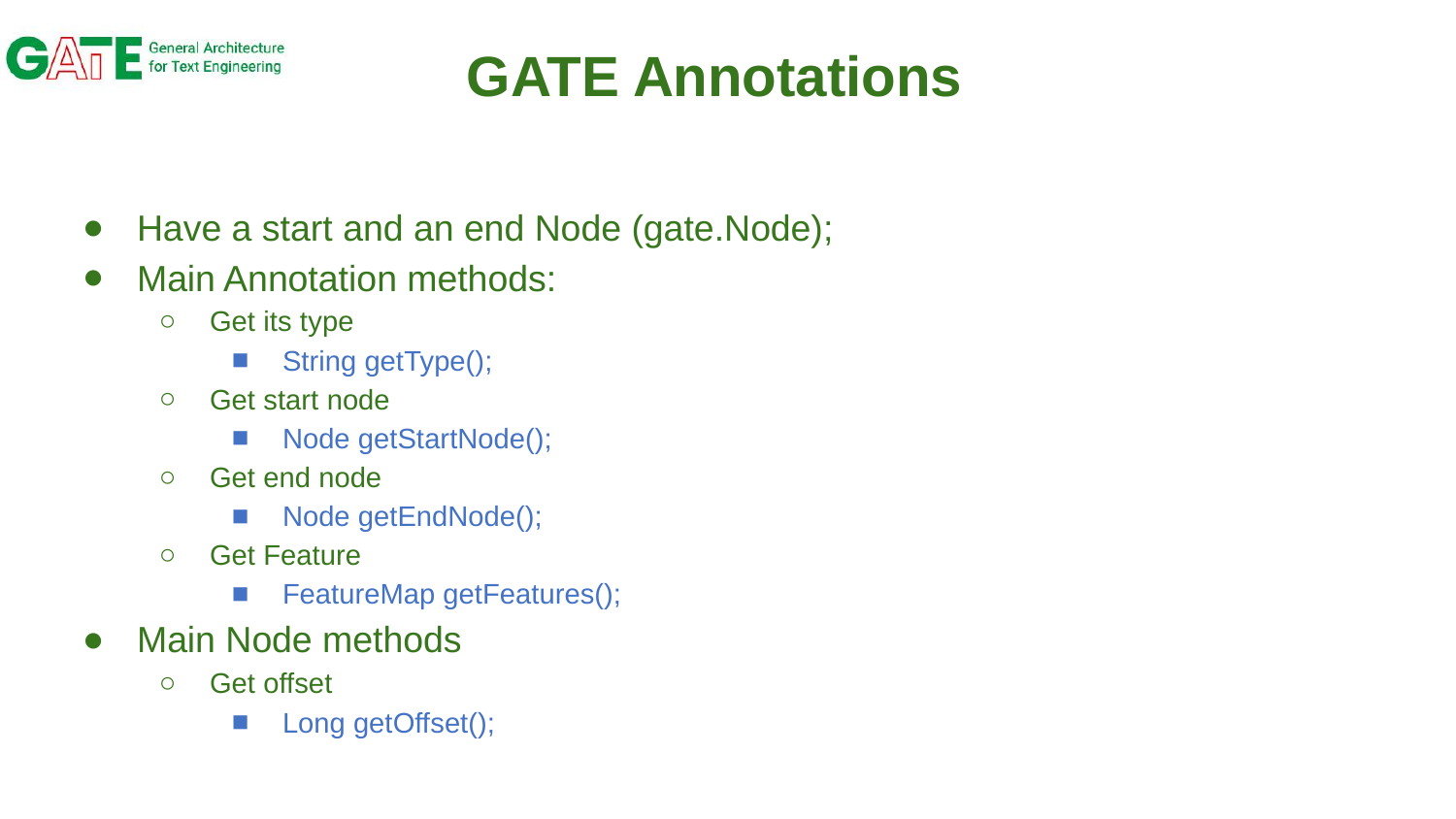

# GATE Annotations
Have a start and an end Node (gate.Node);
Main Annotation methods:
Get its type
String getType();
Get start node
Node getStartNode();
Get end node
Node getEndNode();
Get Feature
FeatureMap getFeatures();
Main Node methods
Get offset
Long getOffset();